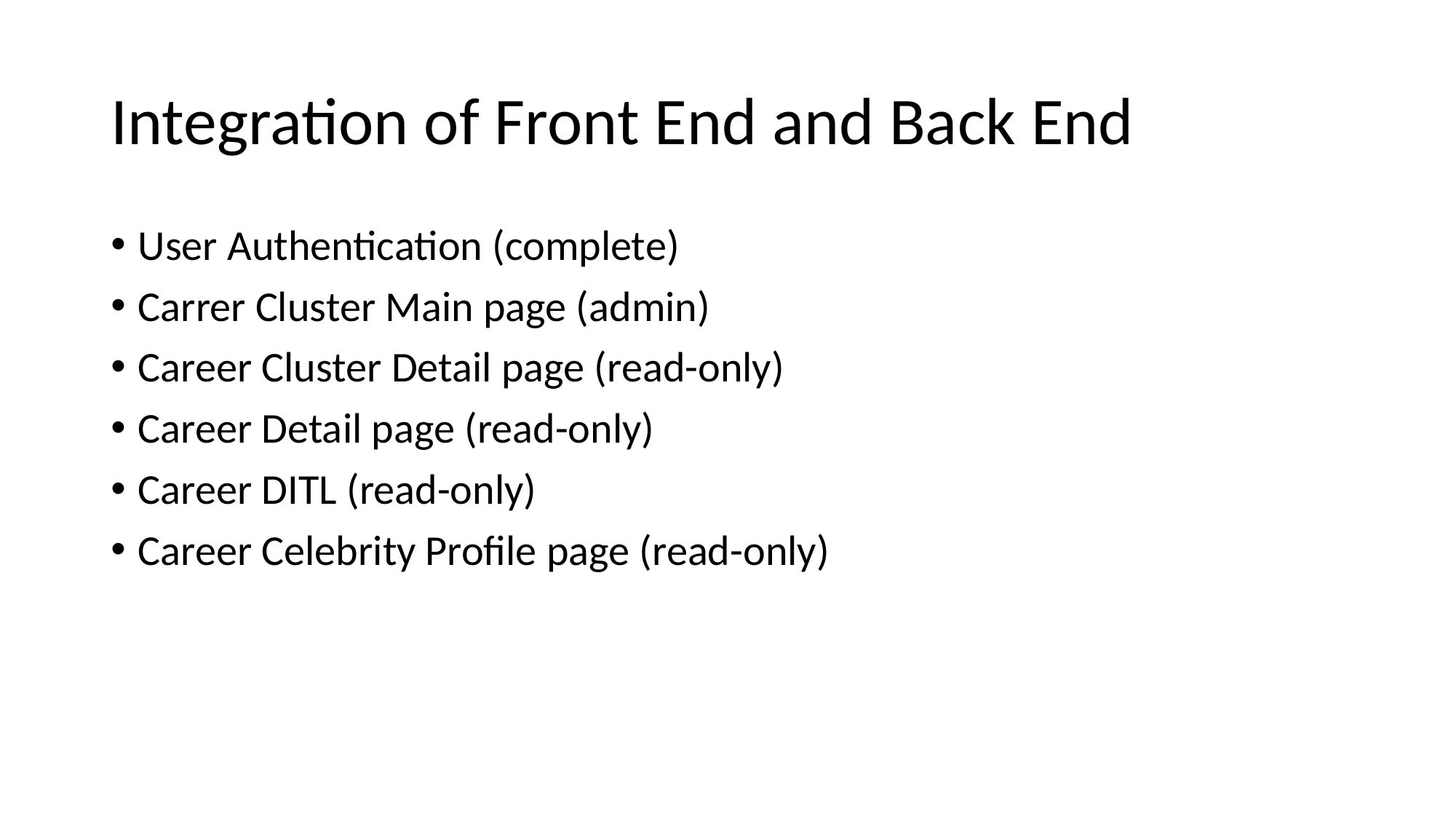

# Integration of Front End and Back End
User Authentication (complete)
Carrer Cluster Main page (admin)
Career Cluster Detail page (read-only)
Career Detail page (read-only)
Career DITL (read-only)
Career Celebrity Profile page (read-only)